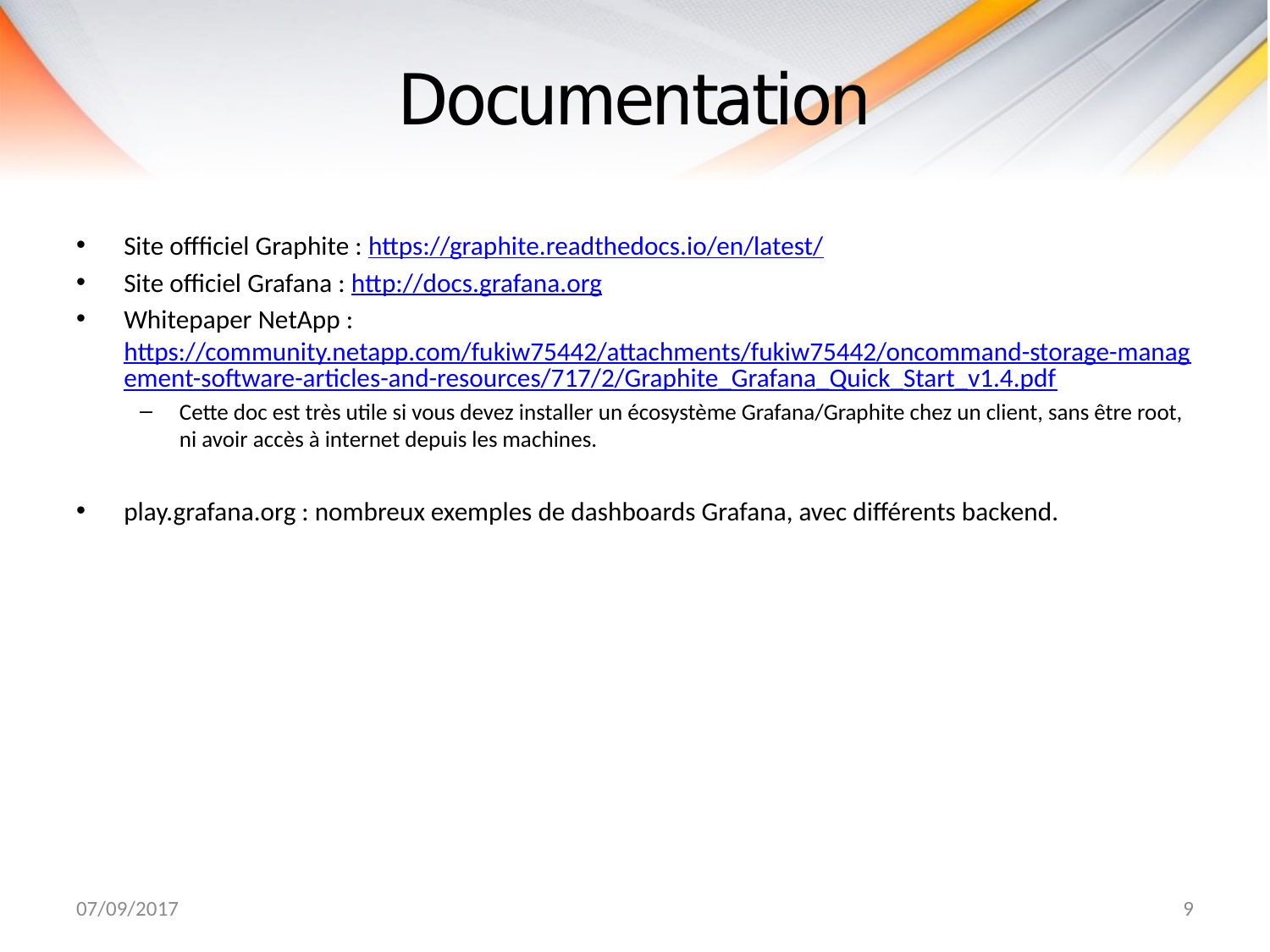

# Documentation
Site offficiel Graphite : https://graphite.readthedocs.io/en/latest/
Site officiel Grafana : http://docs.grafana.org
Whitepaper NetApp : https://community.netapp.com/fukiw75442/attachments/fukiw75442/oncommand-storage-management-software-articles-and-resources/717/2/Graphite_Grafana_Quick_Start_v1.4.pdf
Cette doc est très utile si vous devez installer un écosystème Grafana/Graphite chez un client, sans être root, ni avoir accès à internet depuis les machines.

play.grafana.org : nombreux exemples de dashboards Grafana, avec différents backend.
07/09/2017
9